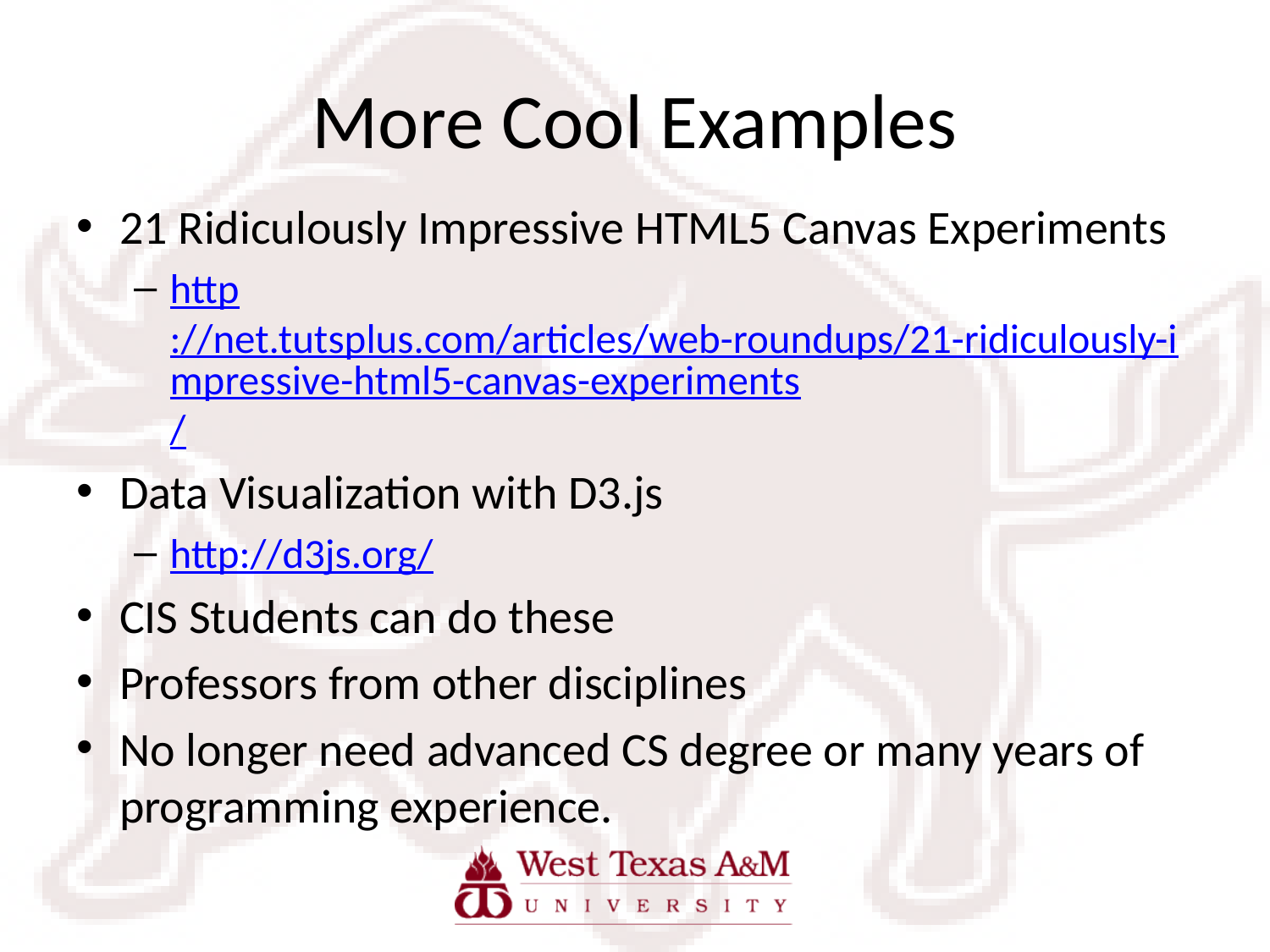

# More Cool Examples
21 Ridiculously Impressive HTML5 Canvas Experiments
http://net.tutsplus.com/articles/web-roundups/21-ridiculously-impressive-html5-canvas-experiments/
Data Visualization with D3.js
http://d3js.org/
CIS Students can do these
Professors from other disciplines
No longer need advanced CS degree or many years of programming experience.